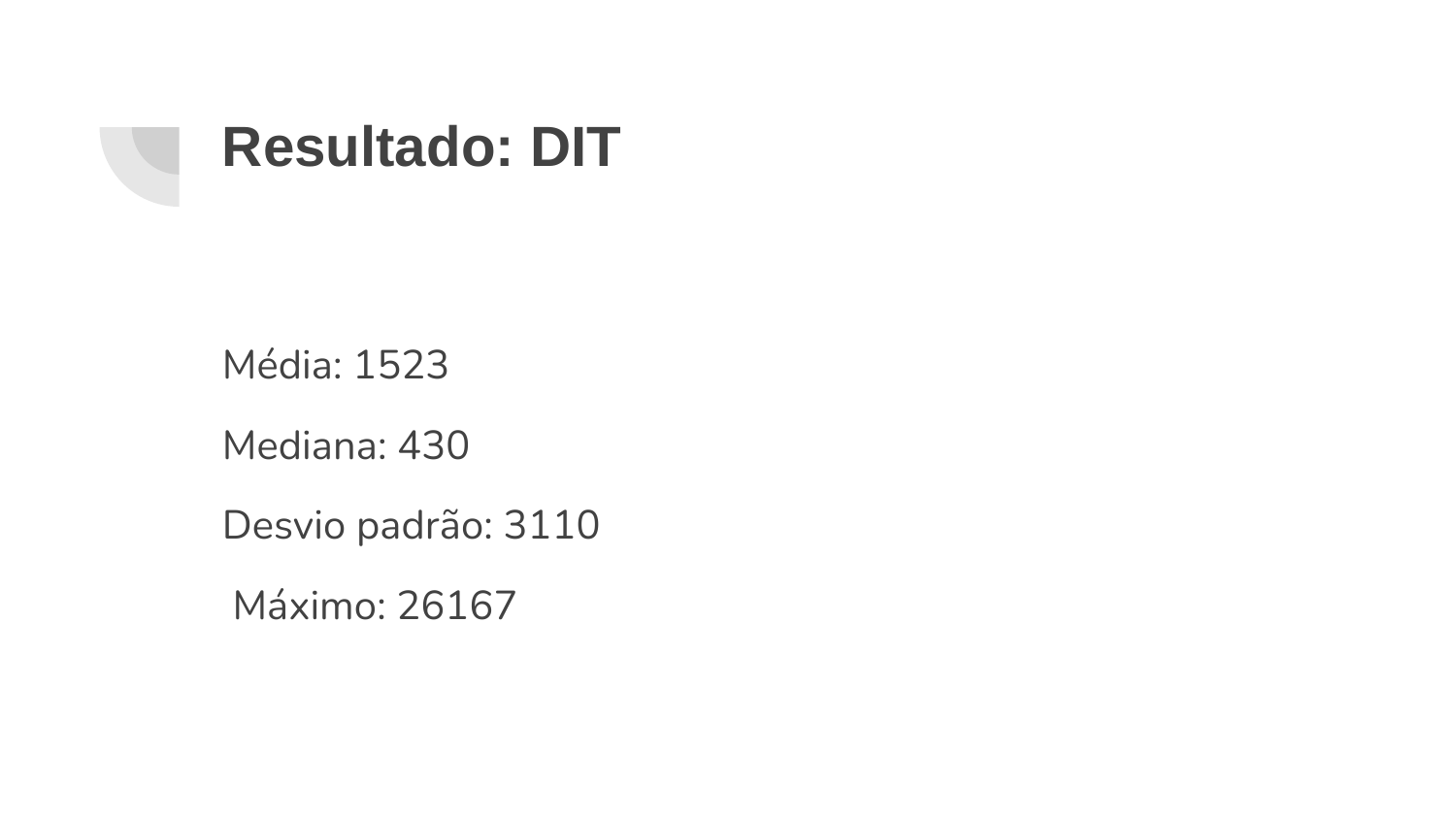

# Resultado: DIT
Média: 1523
Mediana: 430
Desvio padrão: 3110
 Máximo: 26167